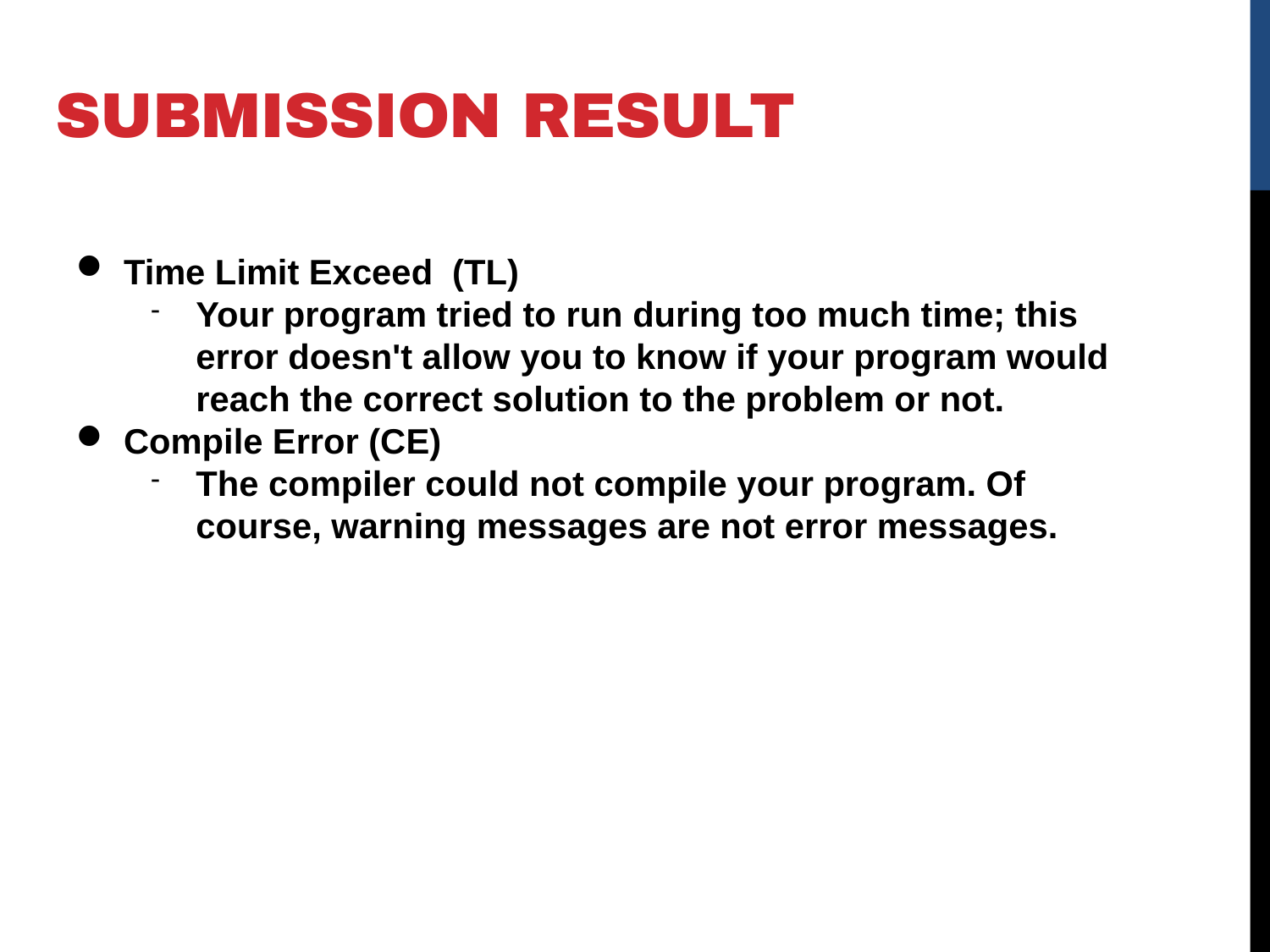

Submission Result

Time Limit Exceed  (TL)
Your program tried to run during too much time; this error doesn't allow you to know if your program would reach the correct solution to the problem or not.
Compile Error (CE)
The compiler could not compile your program. Of course, warning messages are not error messages.